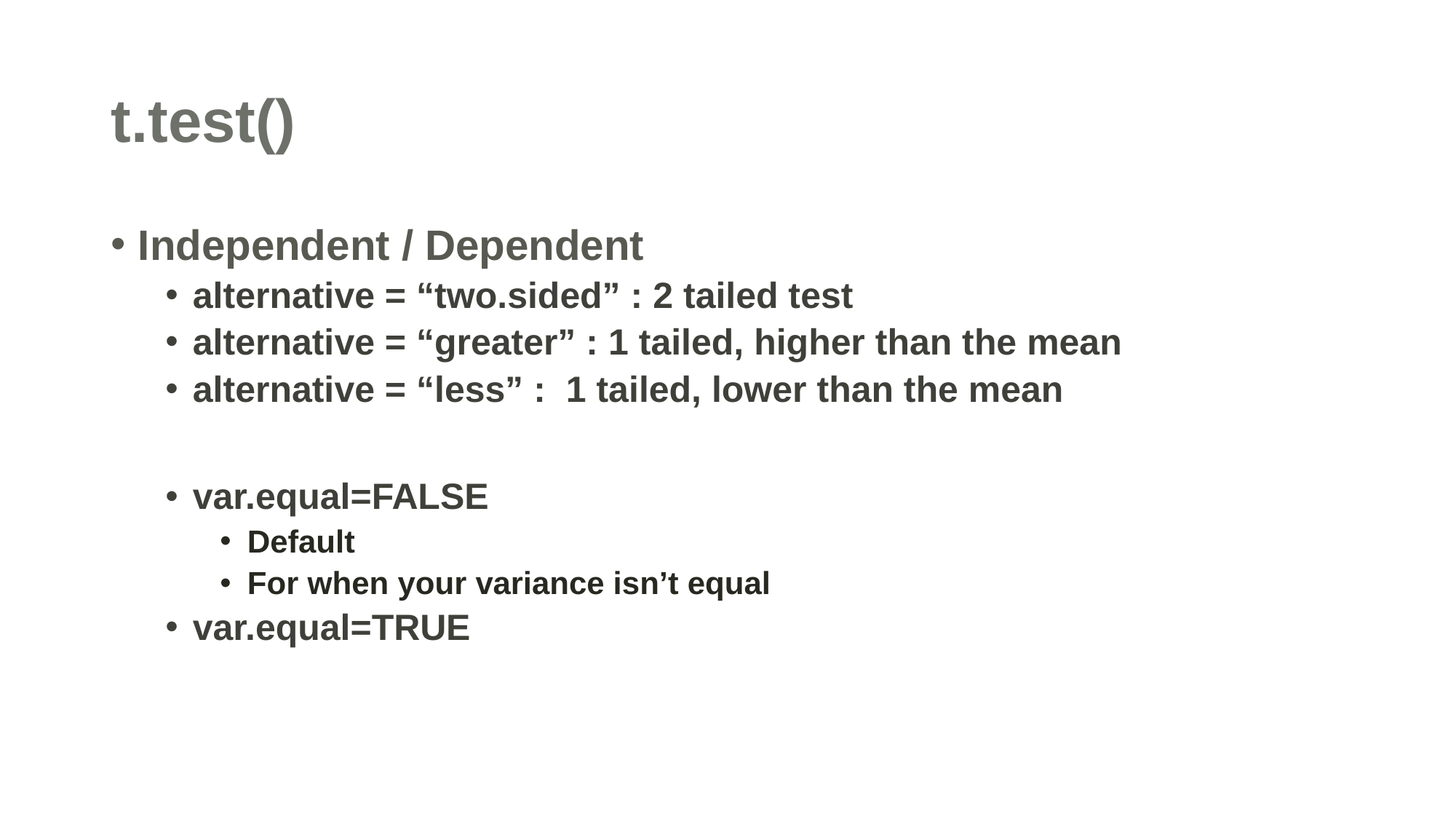

# t.test()
Independent / Dependent
alternative = “two.sided” : 2 tailed test
alternative = “greater” : 1 tailed, higher than the mean
alternative = “less” :  1 tailed, lower than the mean

var.equal=FALSE
Default
For when your variance isn’t equal
var.equal=TRUE